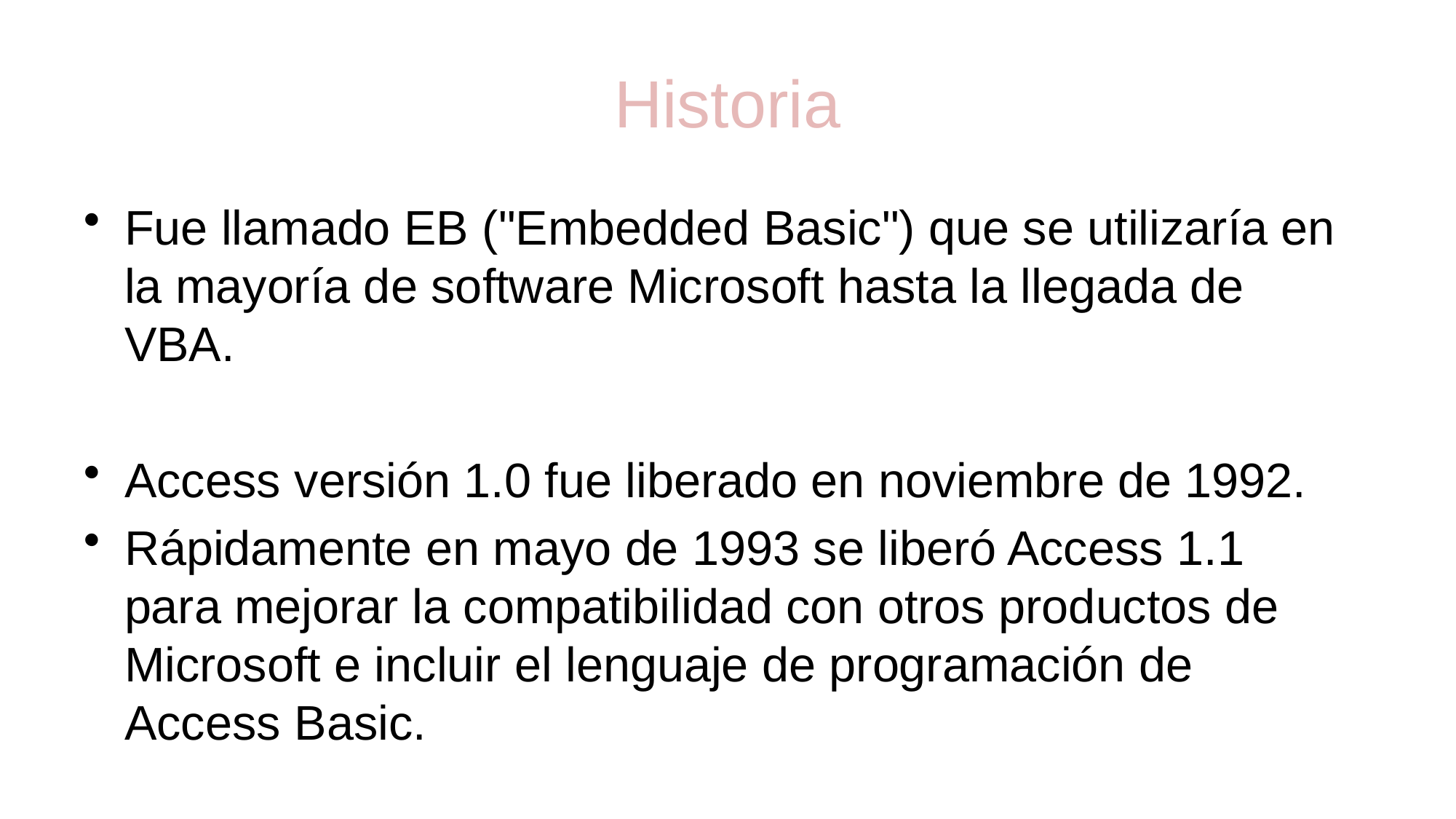

# Historia
Fue llamado EB ("Embedded Basic") que se utilizaría en la mayoría de software Microsoft hasta la llegada de VBA.

Access versión 1.0 fue liberado en noviembre de 1992.
Rápidamente en mayo de 1993 se liberó Access 1.1 para mejorar la compatibilidad con otros productos de Microsoft e incluir el lenguaje de programación de Access Basic.